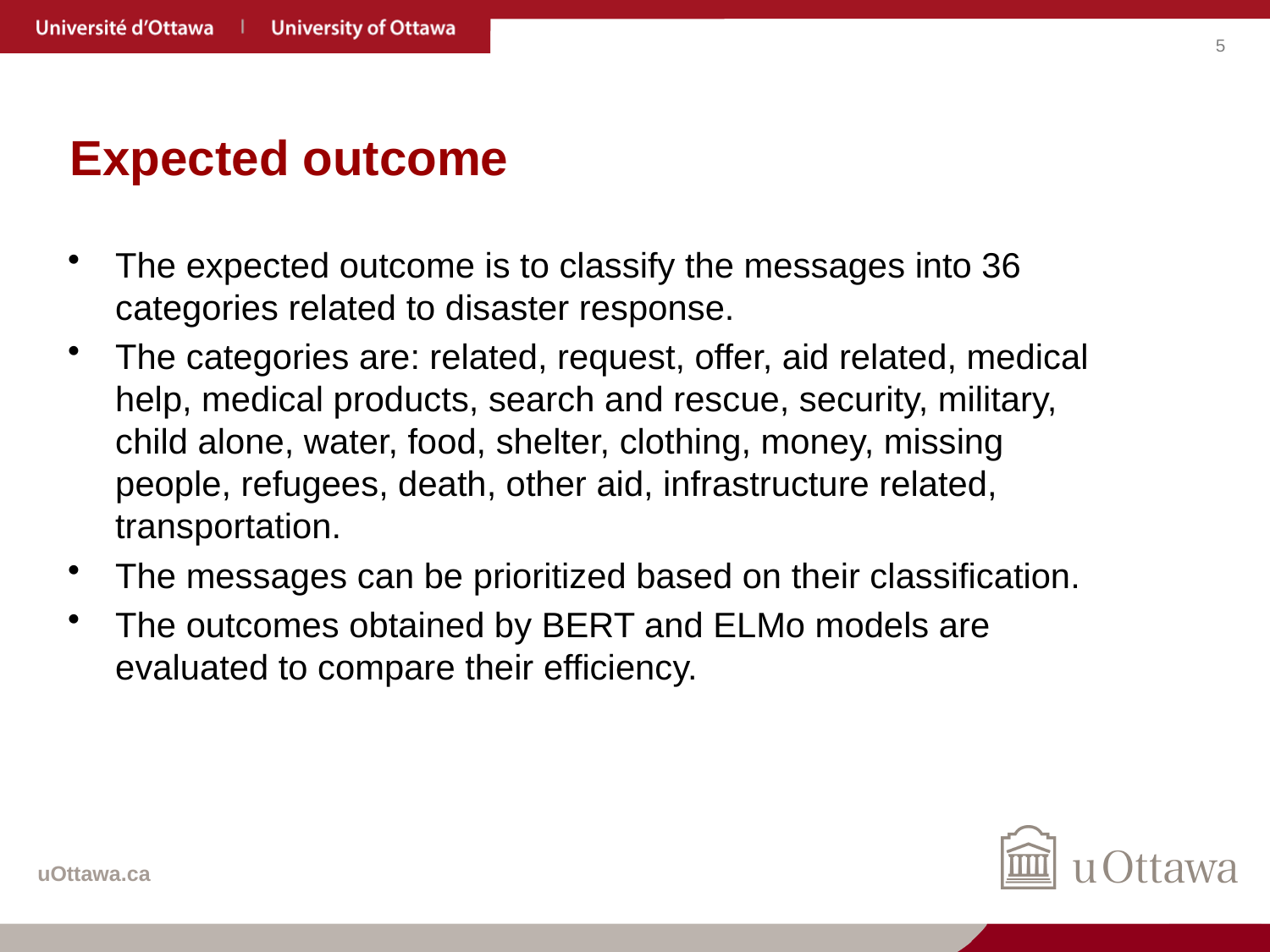

# Expected outcome
The expected outcome is to classify the messages into 36 categories related to disaster response.
The categories are: related, request, offer, aid related, medical help, medical products, search and rescue, security, military, child alone, water, food, shelter, clothing, money, missing people, refugees, death, other aid, infrastructure related, transportation.
The messages can be prioritized based on their classification.
The outcomes obtained by BERT and ELMo models are evaluated to compare their efficiency.